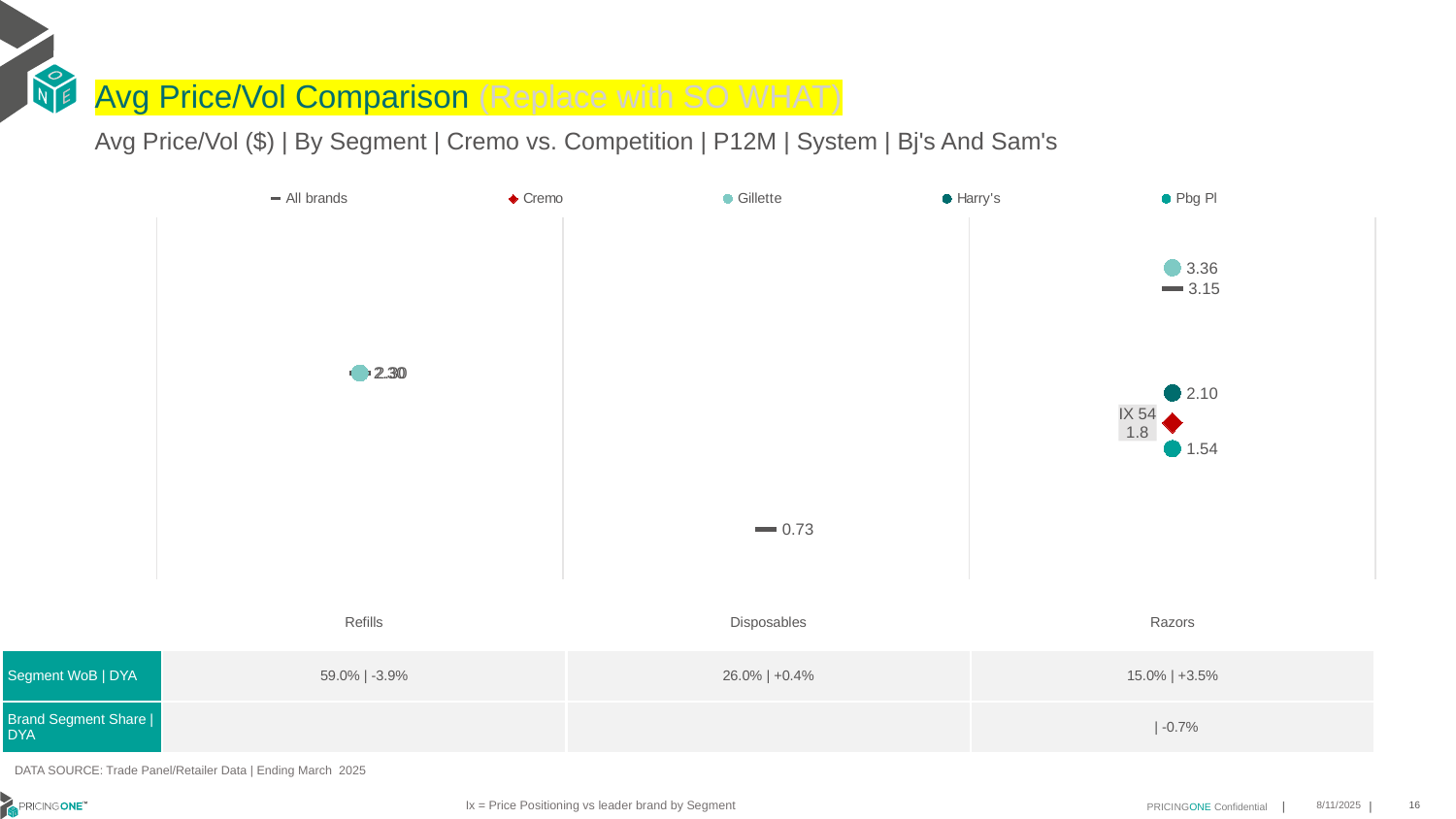

# Avg Price/Vol Comparison (Replace with SO WHAT)
Avg Price/Vol ($) | By Segment | Cremo vs. Competition | P12M | System | Bj's And Sam's

### Chart

| Category | All brands | Cremo | Gillette | Harry's | Pbg Pl |
|---|---|---|---|---|---|
| None | 2.3 | None | 2.3 | None | None |
| None | 0.73 | None | None | None | None |
| IX 54 | 3.15 | 1.8 | 3.36 | 2.1 | 1.54 |
|  | Refills | Disposables | Razors |
| --- | --- | --- | --- |
| Segment WoB | DYA | 59.0% | -3.9% | 26.0% | +0.4% | 15.0% | +3.5% |
| Brand Segment Share | DYA |  |  | | -0.7% |
DATA SOURCE: Trade Panel/Retailer Data | Ending March  2025
Ix = Price Positioning vs leader brand by Segment
8/11/2025
16